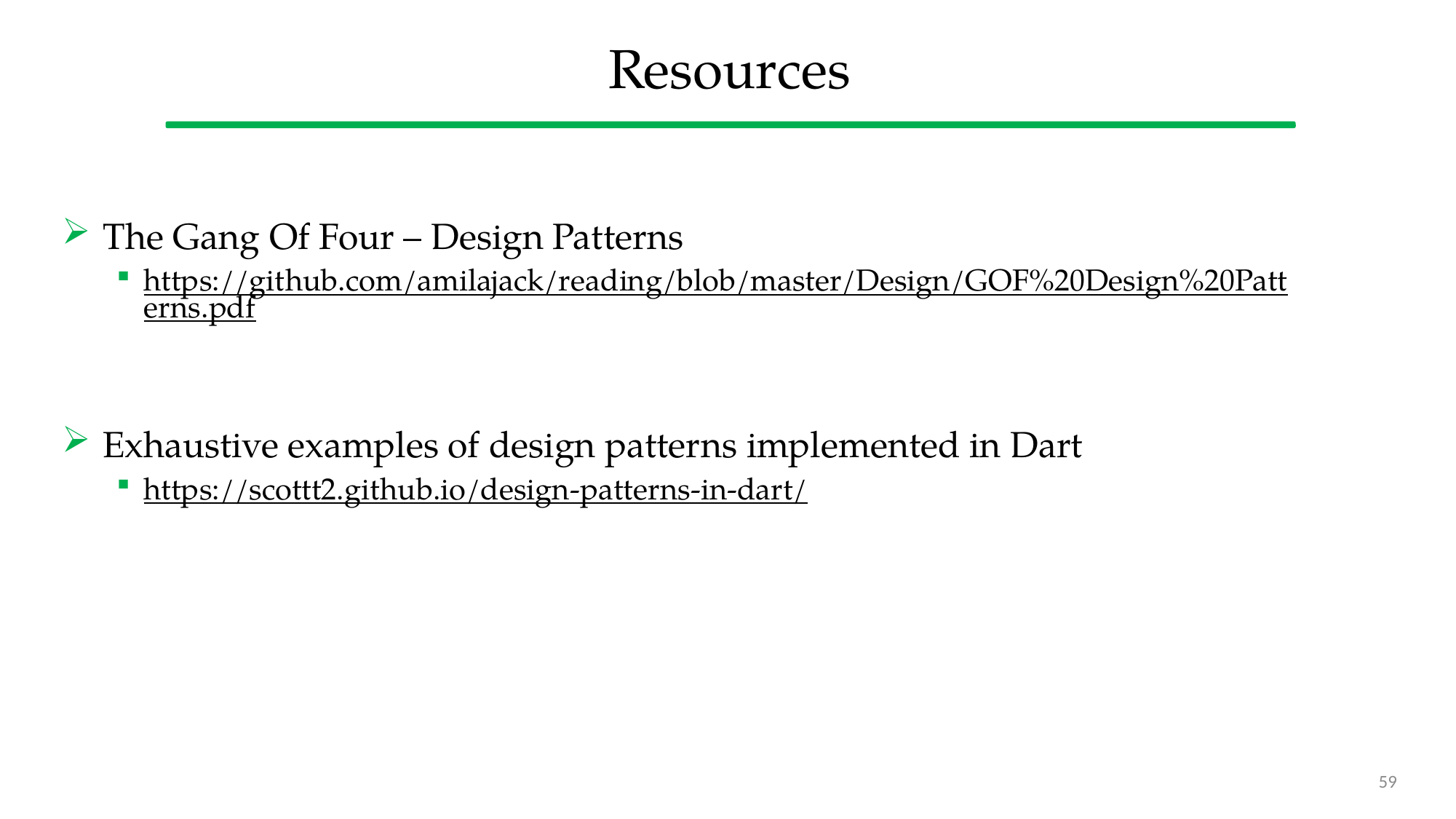

# Resources

The Gang Of Four – Design Patterns
https://github.com/amilajack/reading/blob/master/Design/GOF%20Design%20Patterns.pdf

Exhaustive examples of design patterns implemented in Dart
https://scottt2.github.io/design-patterns-in-dart/
59